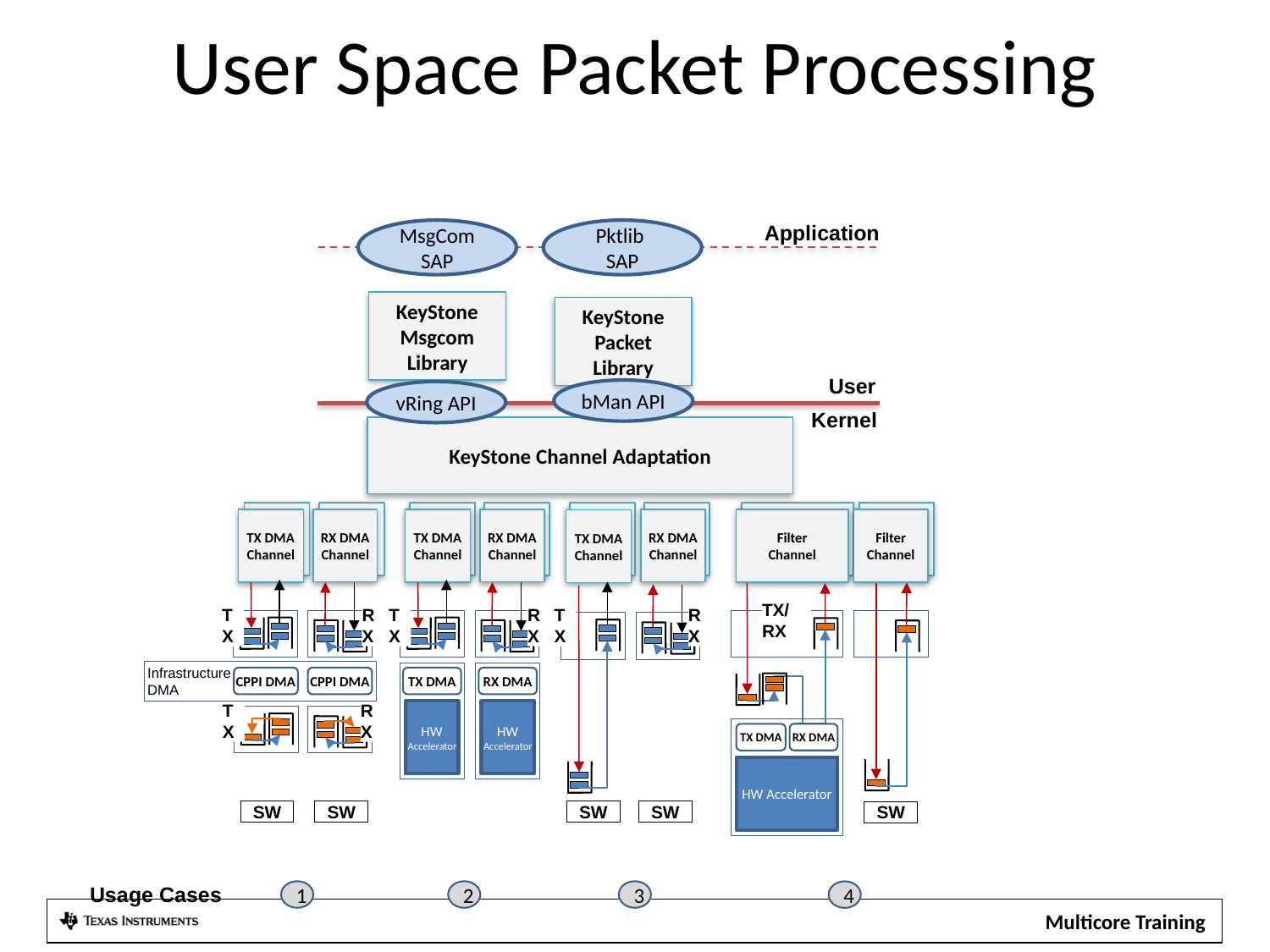

# User Space Packet Processing
Application
MsgCom SAP
Pktlib
SAP
KeyStone Msgcom Library
KeyStone Packet Library
User
bMan API
vRing API
Kernel
KeyStone Channel Adaptation

TX DMA Channel
RX DMA Channel
TX DMA Channel
RX DMA Channel
RX DMA Channel
Filter
Channel
Filter
Channel
TX DMA Channel
TX/RX
TX
RX
TX
RX
TX
RX

Infrastructure DMA
CPPI DMA
CPPI DMA
TX DMA
RX DMA

TX
RX
HW Accelerator
HW Accelerator

RX DMA
TX DMA

HW Accelerator

SW
SW
SW
SW
SW
Usage Cases
1
2
3
4